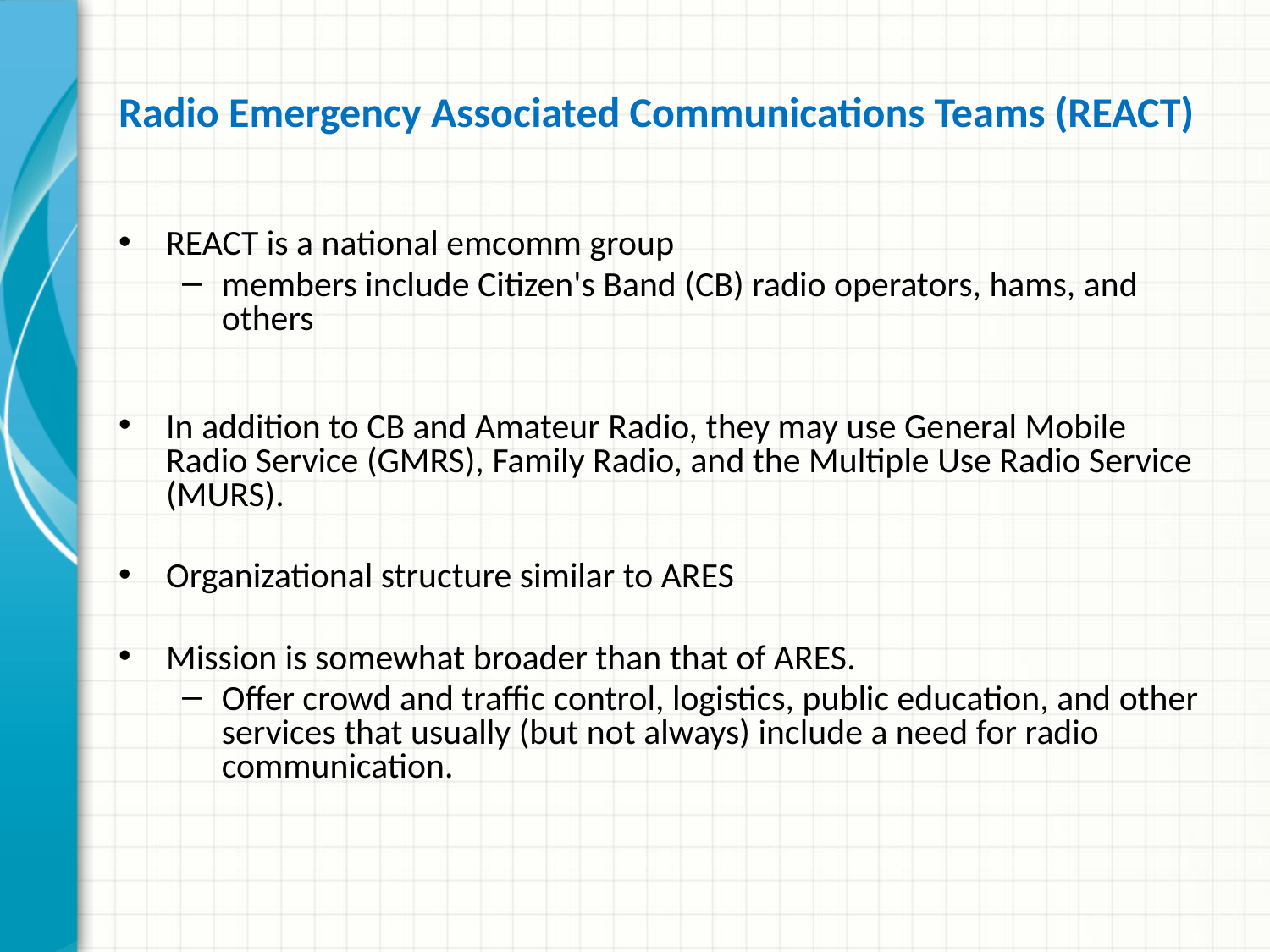

# Radio Emergency Associated Communications Teams (REACT)
REACT is a national emcomm group
members include Citizen's Band (CB) radio operators, hams, and others

In addition to CB and Amateur Radio, they may use General Mobile Radio Service (GMRS), Family Radio, and the Multiple Use Radio Service (MURS).

Organizational structure similar to ARES

Mission is somewhat broader than that of ARES.
Offer crowd and traffic control, logistics, public education, and other services that usually (but not always) include a need for radio communication.